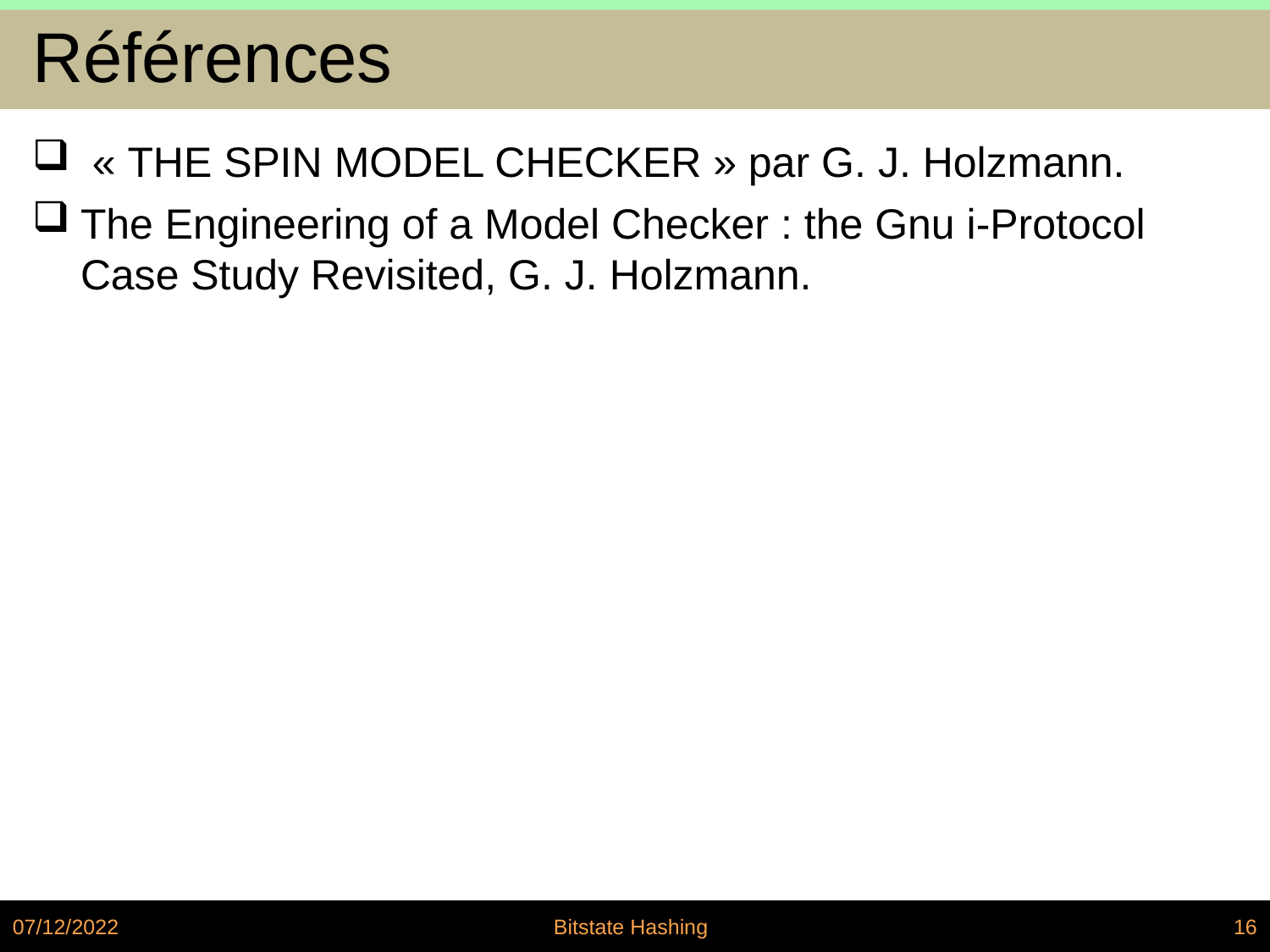

# Références
 « THE SPIN MODEL CHECKER » par G. J. Holzmann.
The Engineering of a Model Checker : the Gnu i-Protocol Case Study Revisited, G. J. Holzmann.
07/12/2022
Bitstate Hashing
16